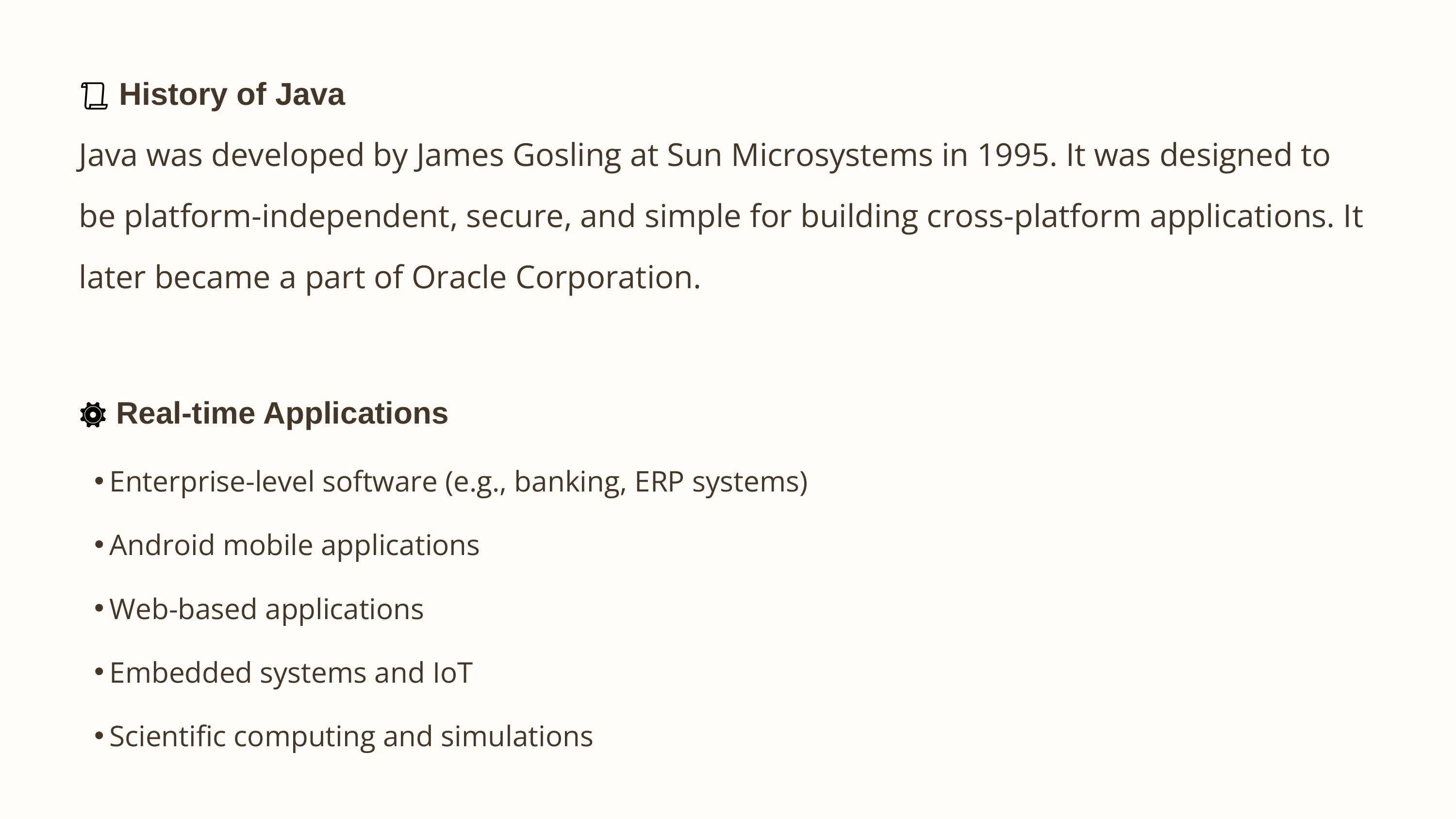

📜 History of Java
Java was developed by James Gosling at Sun Microsystems in 1995. It was designed to be platform-independent, secure, and simple for building cross-platform applications. It later became a part of Oracle Corporation.

⚙️ Real-time Applications

Enterprise-level software (e.g., banking, ERP systems)

Android mobile applications

Web-based applications

Embedded systems and IoT

Scientific computing and simulations